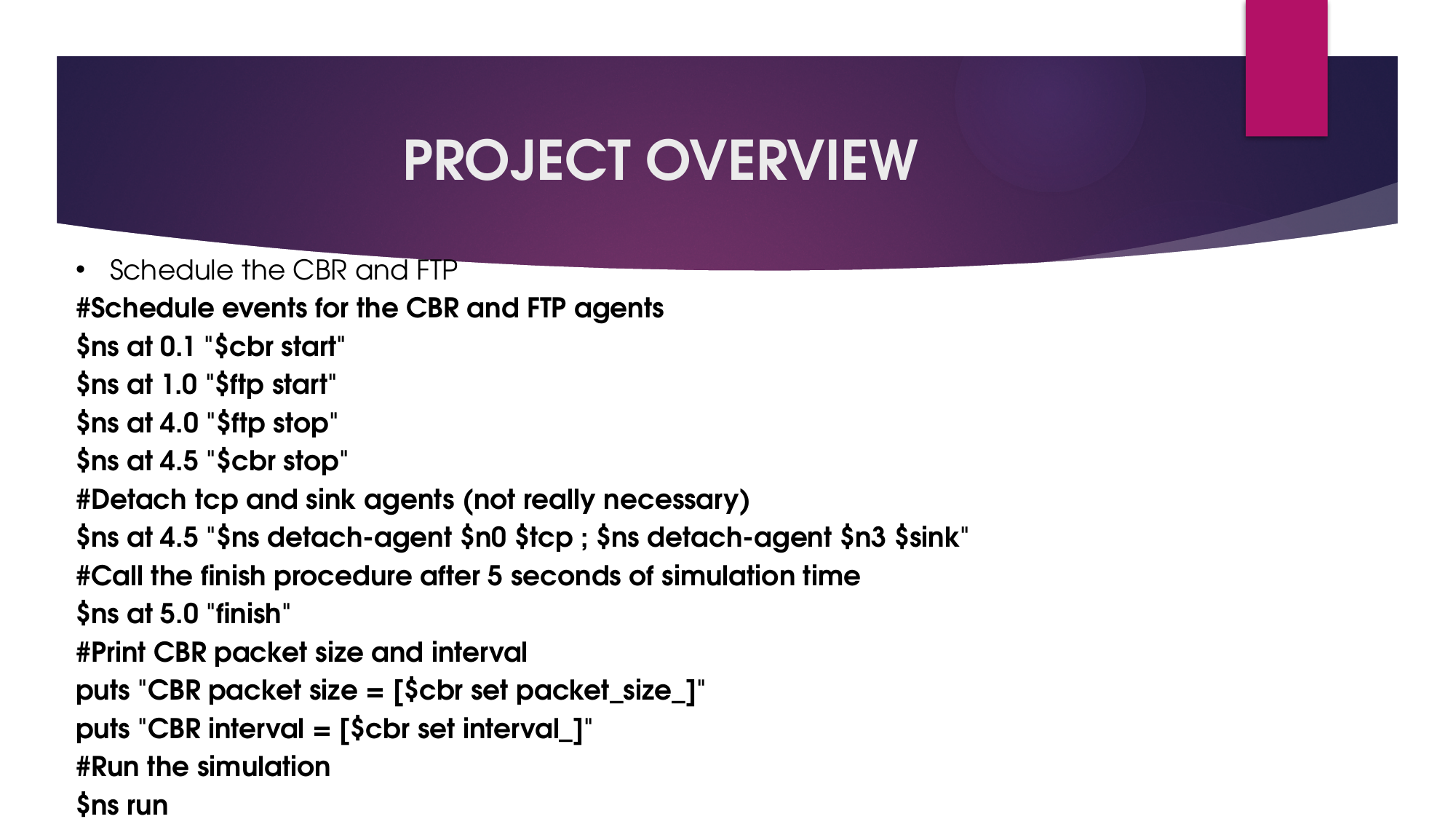

# PROJECT OVERVIEW
Schedule the CBR and FTP
#Schedule events for the CBR and FTP agents
$ns at 0.1 "$cbr start"
$ns at 1.0 "$ftp start"
$ns at 4.0 "$ftp stop"
$ns at 4.5 "$cbr stop"
#Detach tcp and sink agents (not really necessary)
$ns at 4.5 "$ns detach-agent $n0 $tcp ; $ns detach-agent $n3 $sink"
#Call the finish procedure after 5 seconds of simulation time
$ns at 5.0 "finish"
#Print CBR packet size and interval
puts "CBR packet size = [$cbr set packet_size_]"
puts "CBR interval = [$cbr set interval_]"
#Run the simulation
$ns run